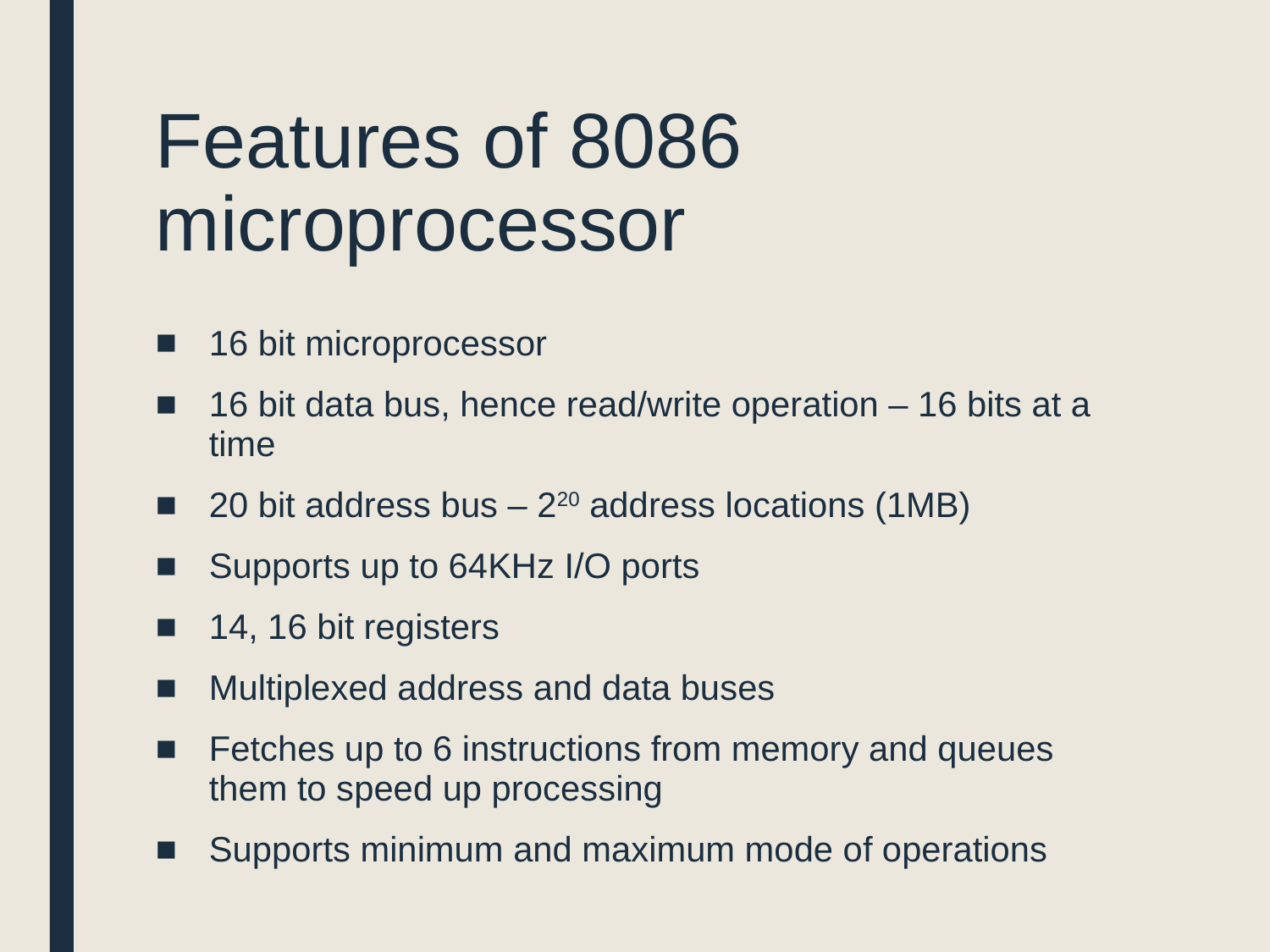

# Features of 8086 microprocessor
16 bit microprocessor
16 bit data bus, hence read/write operation – 16 bits at a time
20 bit address bus – 220 address locations (1MB)
Supports up to 64KHz I/O ports
14, 16 bit registers
Multiplexed address and data buses
Fetches up to 6 instructions from memory and queues them to speed up processing
Supports minimum and maximum mode of operations